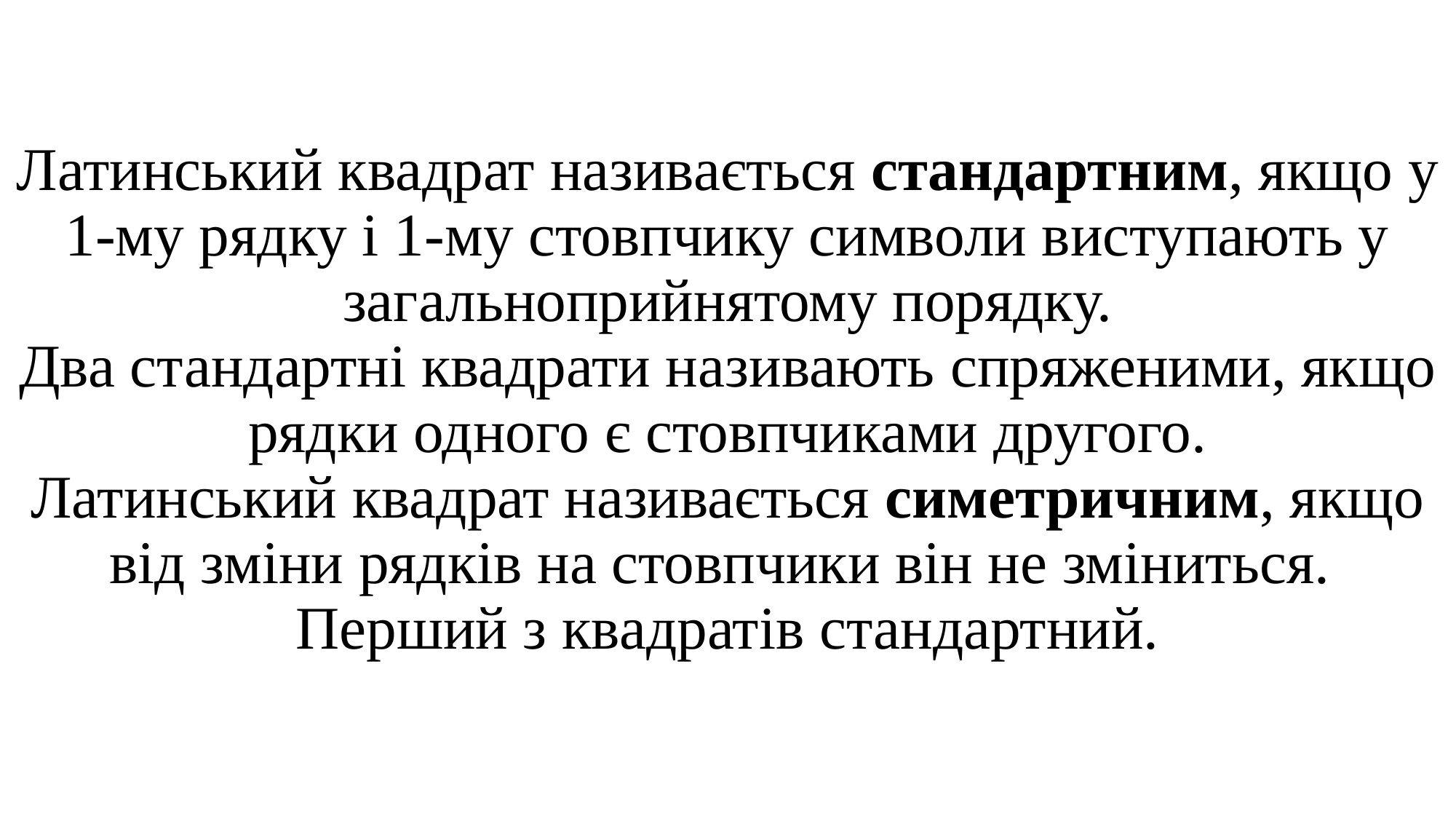

# Латинський квадрат називається стандартним, якщо у 1-му рядку і 1-му стовпчику символи виступають у загальноприйнятому порядку. Два стандартні квадрати називають спряженими, якщо рядки одного є стовпчиками другого. Латинський квадрат називається симетричним, якщо від зміни рядків на стовпчики він не зміниться. Перший з квадратів стандартний.